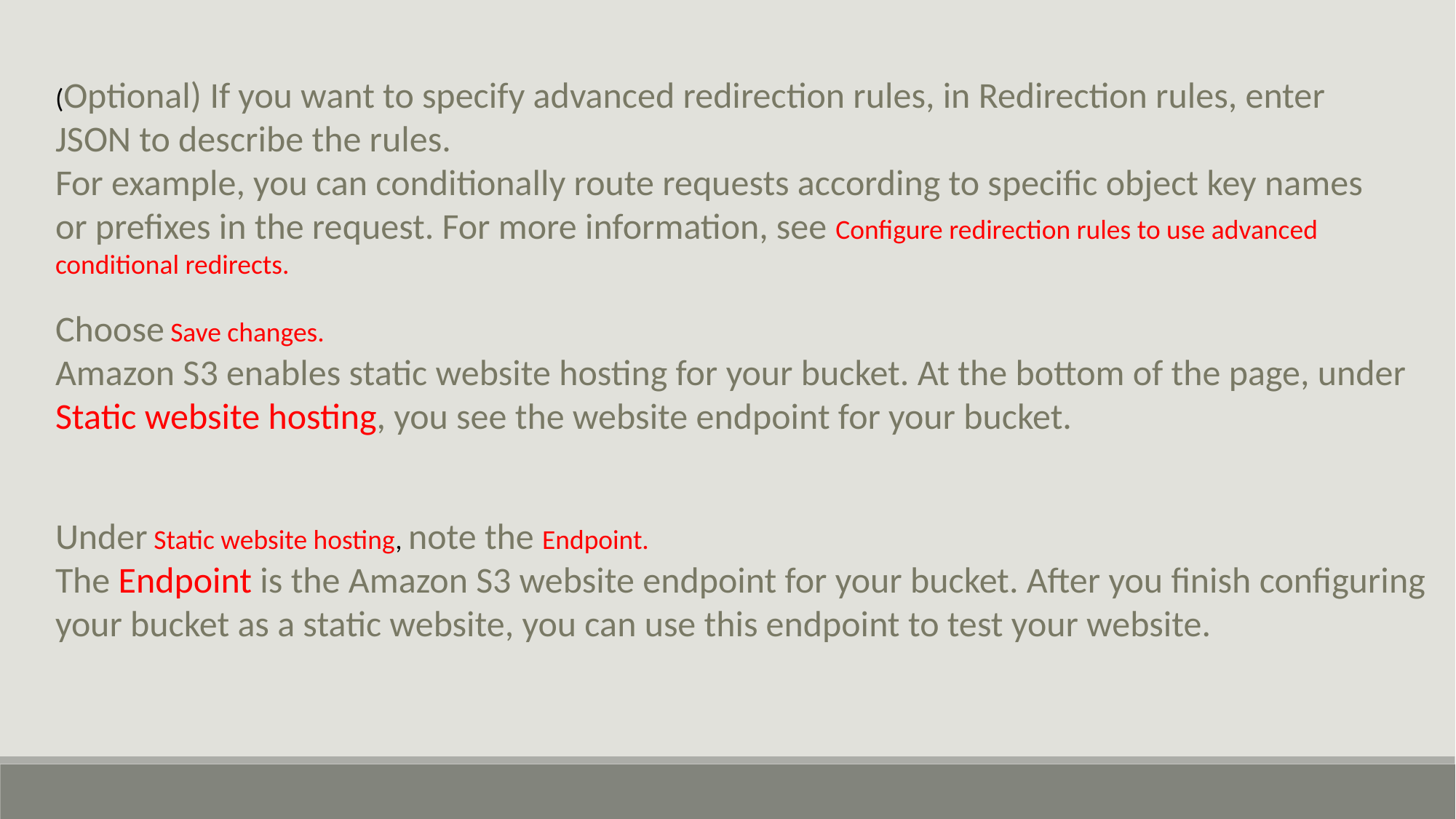

(Optional) If you want to specify advanced redirection rules, in Redirection rules, enter JSON to describe the rules.
For example, you can conditionally route requests according to specific object key names or prefixes in the request. For more information, see Configure redirection rules to use advanced conditional redirects.
Choose Save changes.
Amazon S3 enables static website hosting for your bucket. At the bottom of the page, under Static website hosting, you see the website endpoint for your bucket.
Under Static website hosting, note the Endpoint.
The Endpoint is the Amazon S3 website endpoint for your bucket. After you finish configuring your bucket as a static website, you can use this endpoint to test your website.